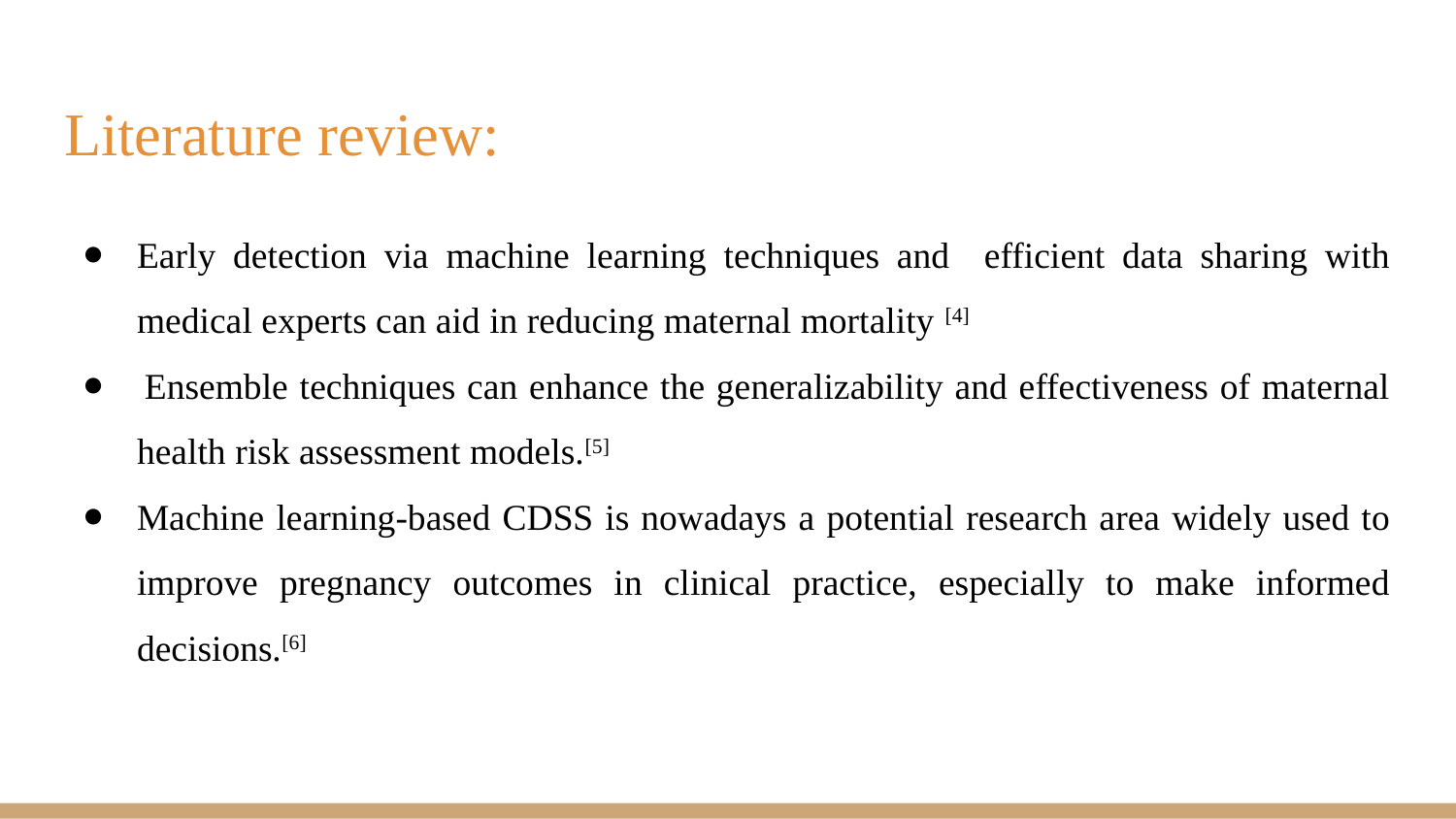

# Literature review:
Early detection via machine learning techniques and  efficient data sharing with medical experts can aid in reducing maternal mortality [4]
 Ensemble techniques can enhance the generalizability and effectiveness of maternal health risk assessment models.[5]
Machine learning-based CDSS is nowadays a potential research area widely used to improve pregnancy outcomes in clinical practice, especially to make informed decisions.[6]